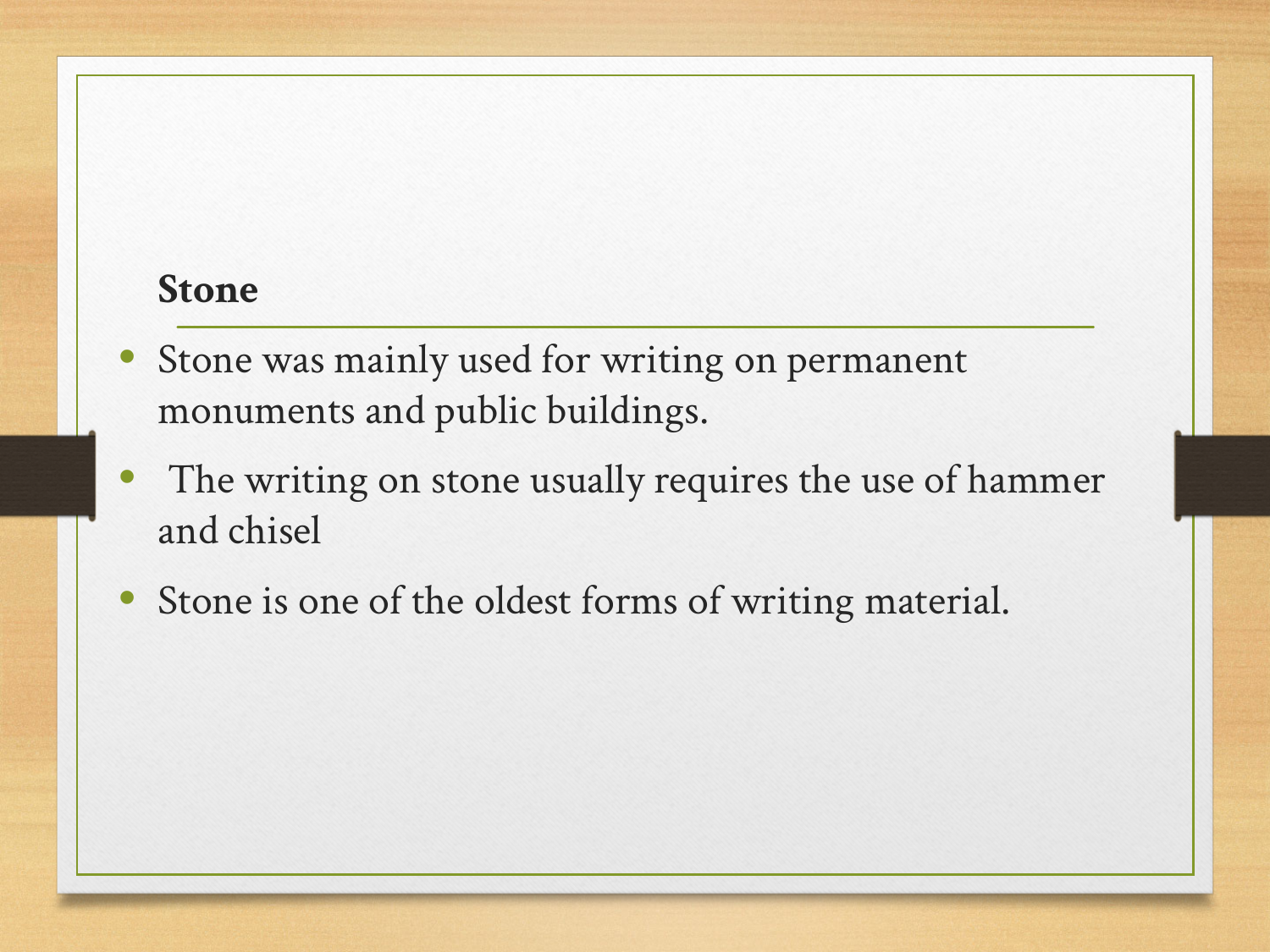

Stone
Stone was mainly used for writing on permanent monuments and public buildings.
 The writing on stone usually requires the use of hammer and chisel
Stone is one of the oldest forms of writing material.